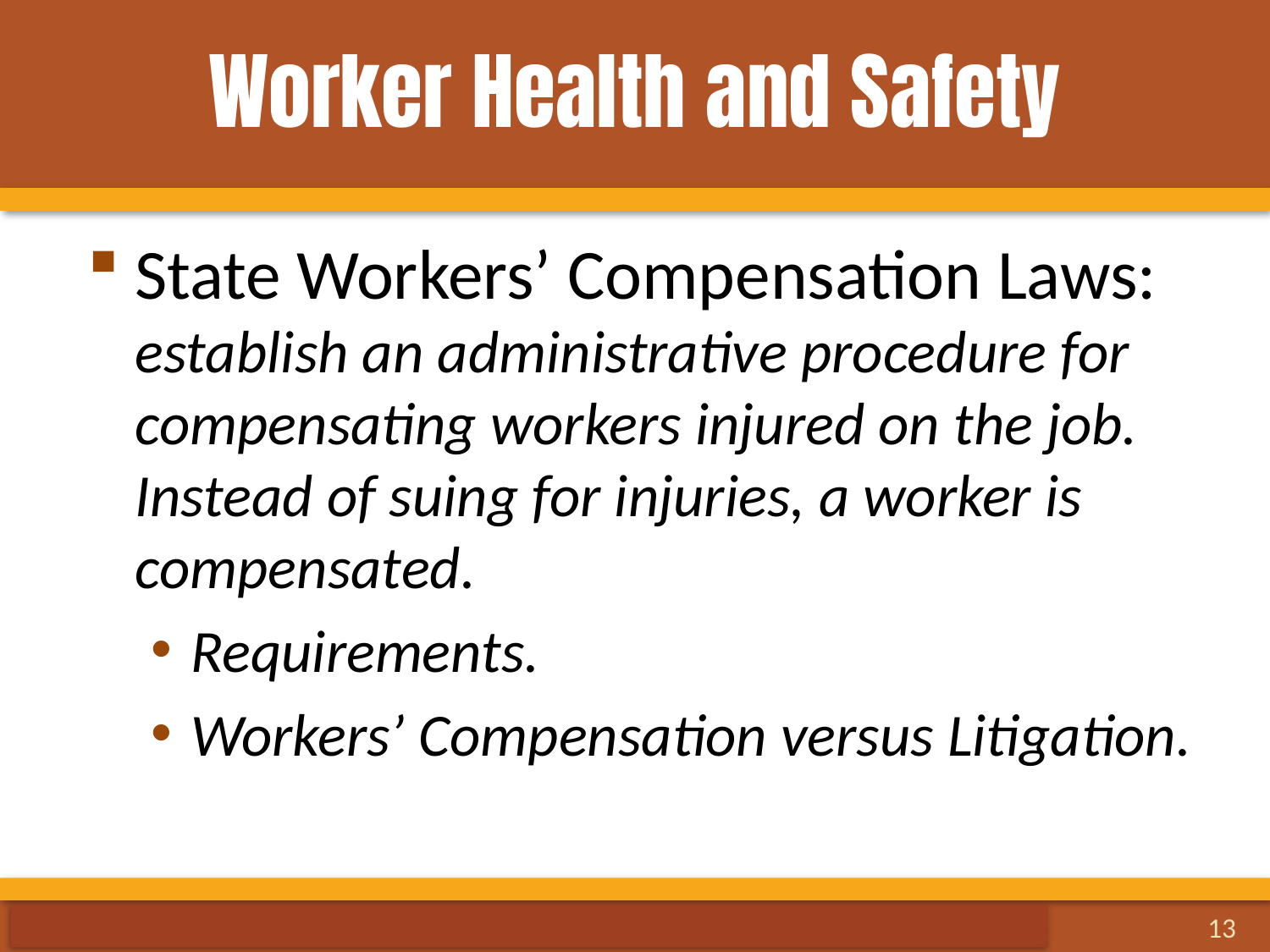

# Worker Health and Safety
State Workers’ Compensation Laws: establish an administrative procedure for compensating workers injured on the job. Instead of suing for injuries, a worker is compensated.
Requirements.
Workers’ Compensation versus Litigation.
13